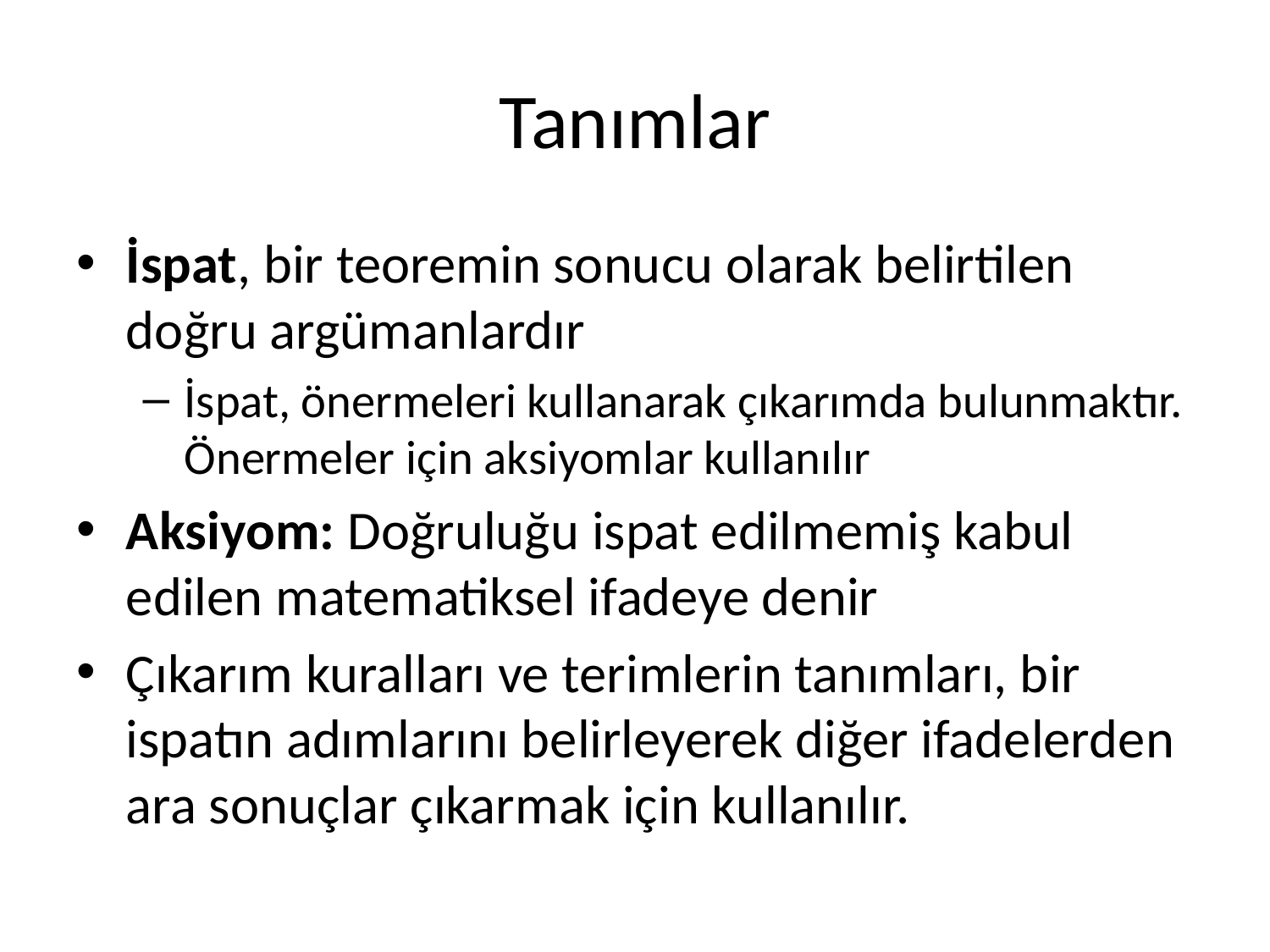

# Tanımlar
İspat, bir teoremin sonucu olarak belirtilen doğru argümanlardır
İspat, önermeleri kullanarak çıkarımda bulunmaktır. Önermeler için aksiyomlar kullanılır
Aksiyom: Doğruluğu ispat edilmemiş kabul edilen matematiksel ifadeye denir
Çıkarım kuralları ve terimlerin tanımları, bir ispatın adımlarını belirleyerek diğer ifadelerden ara sonuçlar çıkarmak için kullanılır.